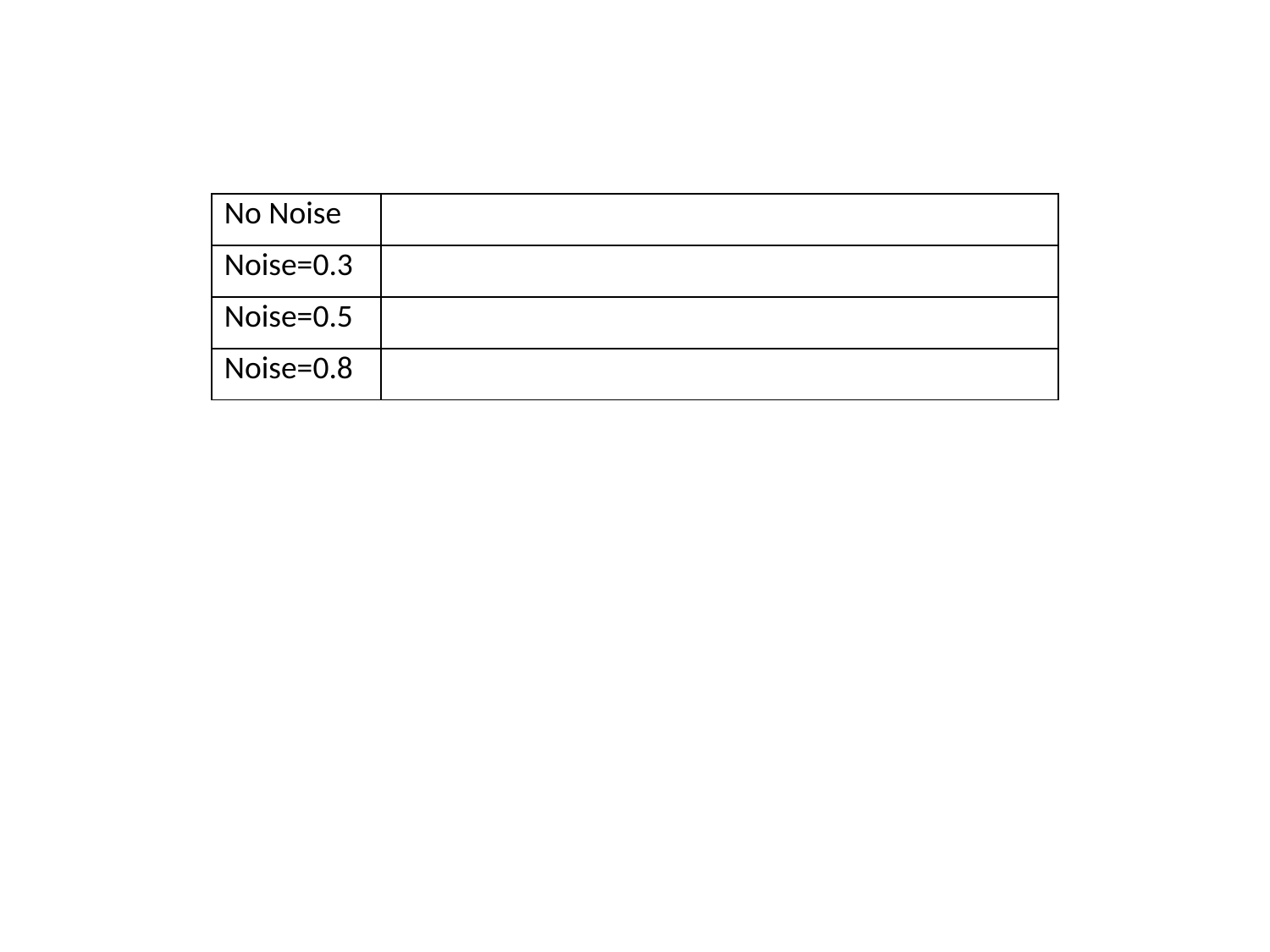

| No Noise |  |
| --- | --- |
| Noise=0.3 |  |
| Noise=0.5 |  |
| Noise=0.8 |  |